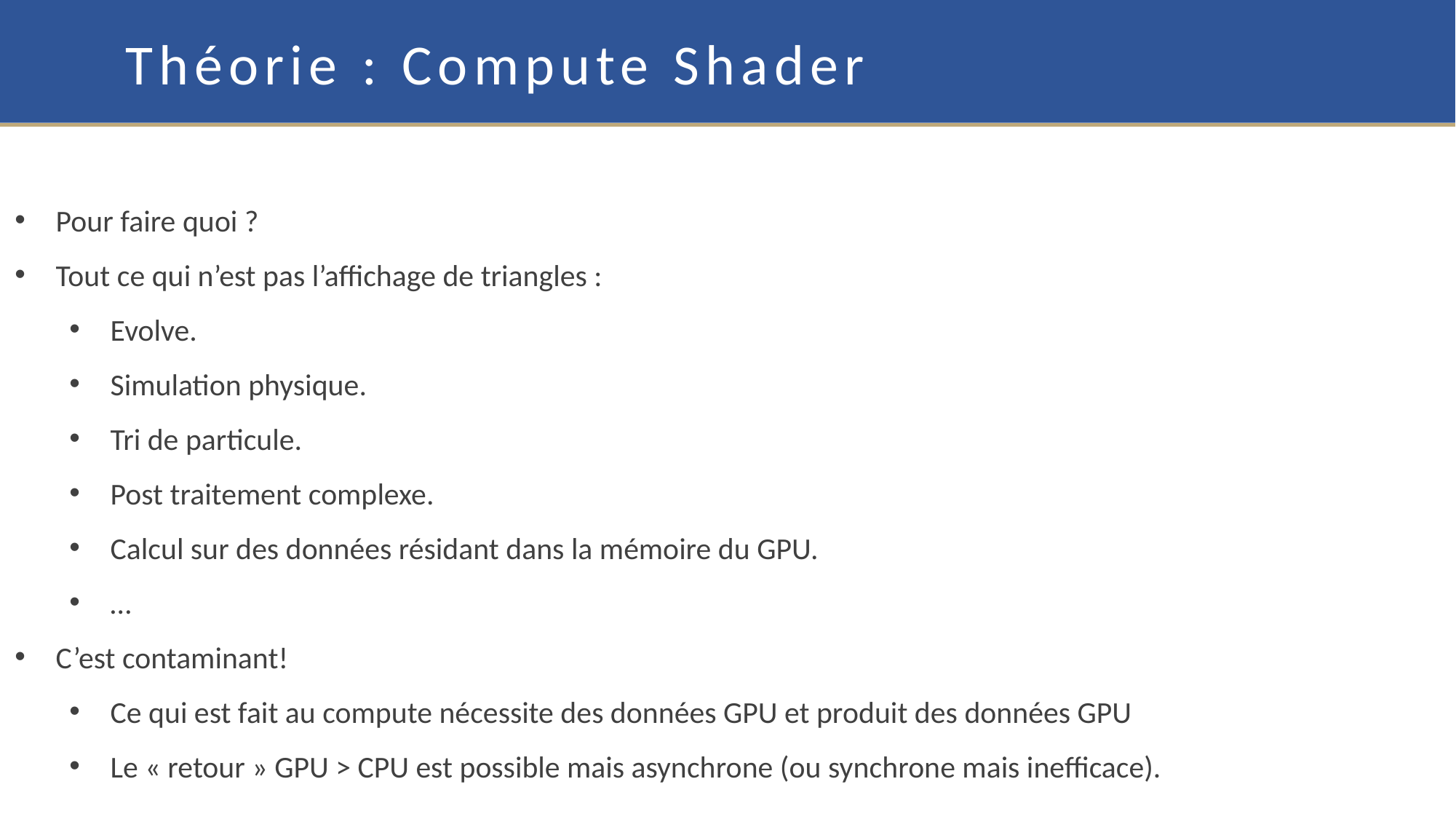

Théorie : Compute Shader

Pour faire quoi ?
Tout ce qui n’est pas l’affichage de triangles :
Evolve.
Simulation physique.
Tri de particule.
Post traitement complexe.
Calcul sur des données résidant dans la mémoire du GPU.
…
C’est contaminant!
Ce qui est fait au compute nécessite des données GPU et produit des données GPU
Le « retour » GPU > CPU est possible mais asynchrone (ou synchrone mais inefficace).